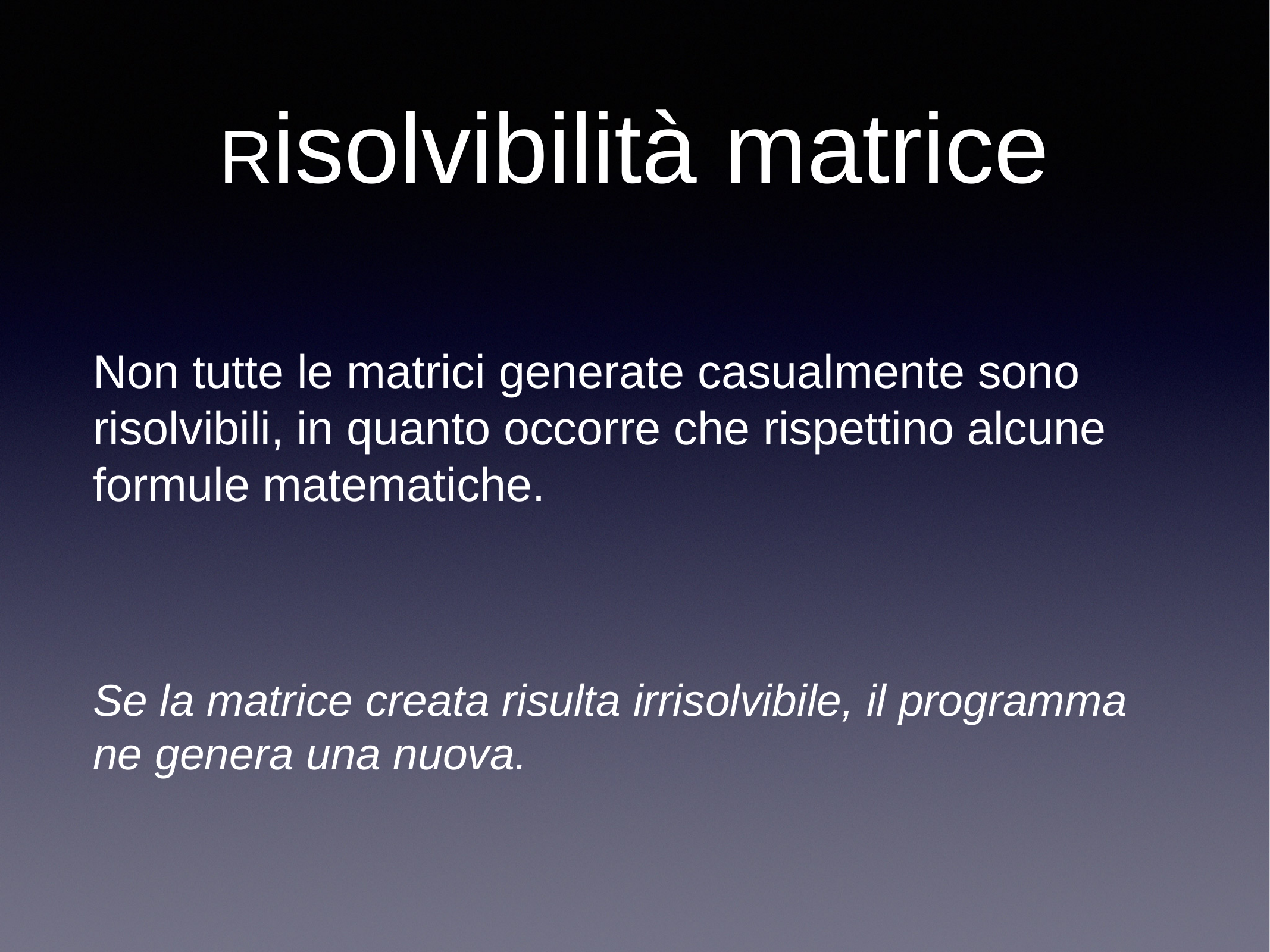

# Risolvibilità matrice
Non tutte le matrici generate casualmente sono risolvibili, in quanto occorre che rispettino alcune formule matematiche.

Se la matrice creata risulta irrisolvibile, il programma ne genera una nuova.